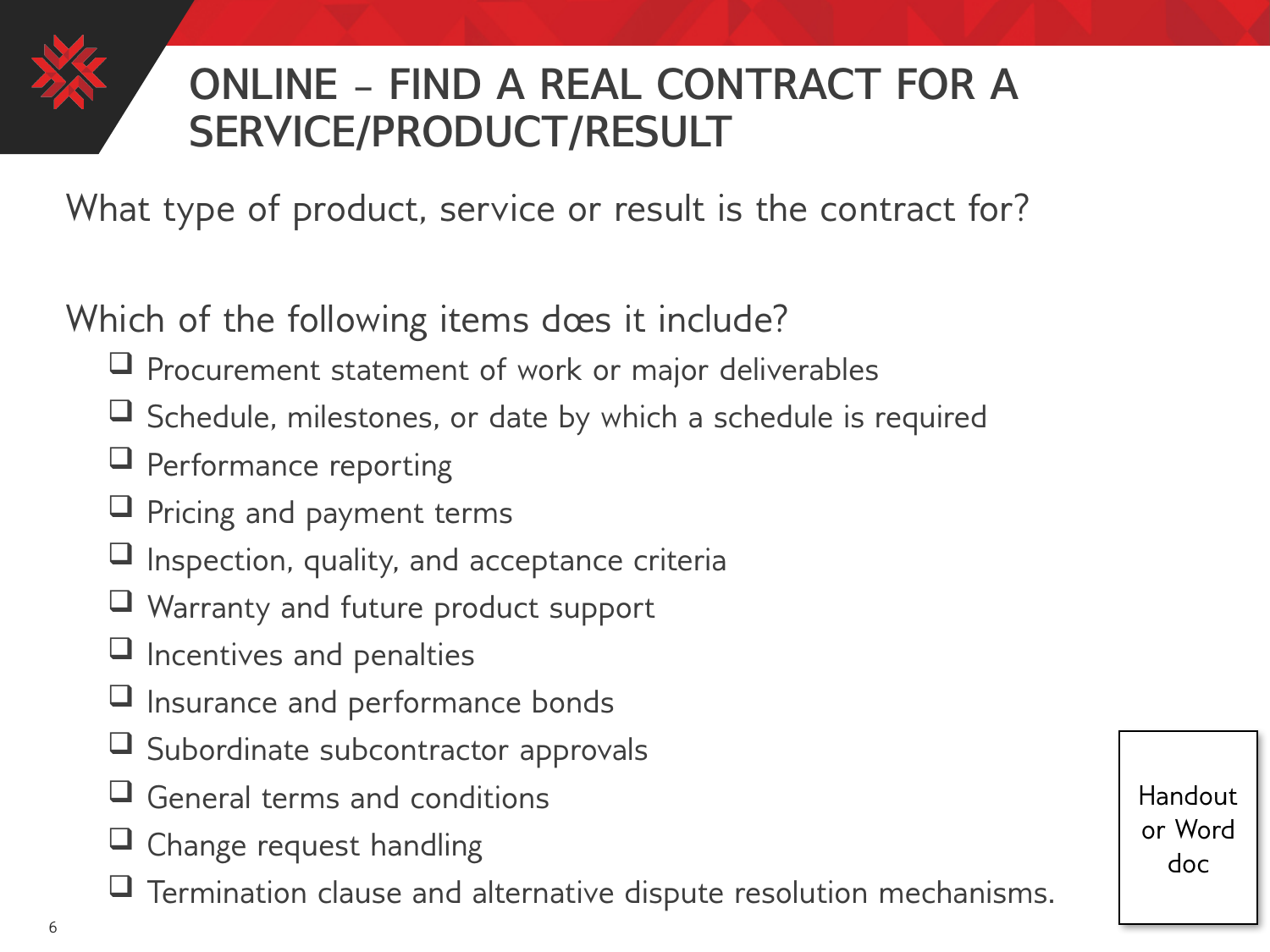

# Online – find a real contract for a service/product/result
What type of product, service or result is the contract for?

Which of the following items does it include?
Procurement statement of work or major deliverables
Schedule, milestones, or date by which a schedule is required
Performance reporting
Pricing and payment terms
Inspection, quality, and acceptance criteria
Warranty and future product support
Incentives and penalties
Insurance and performance bonds
Subordinate subcontractor approvals
General terms and conditions
Change request handling
Termination clause and alternative dispute resolution mechanisms.
Handout or Word doc
6